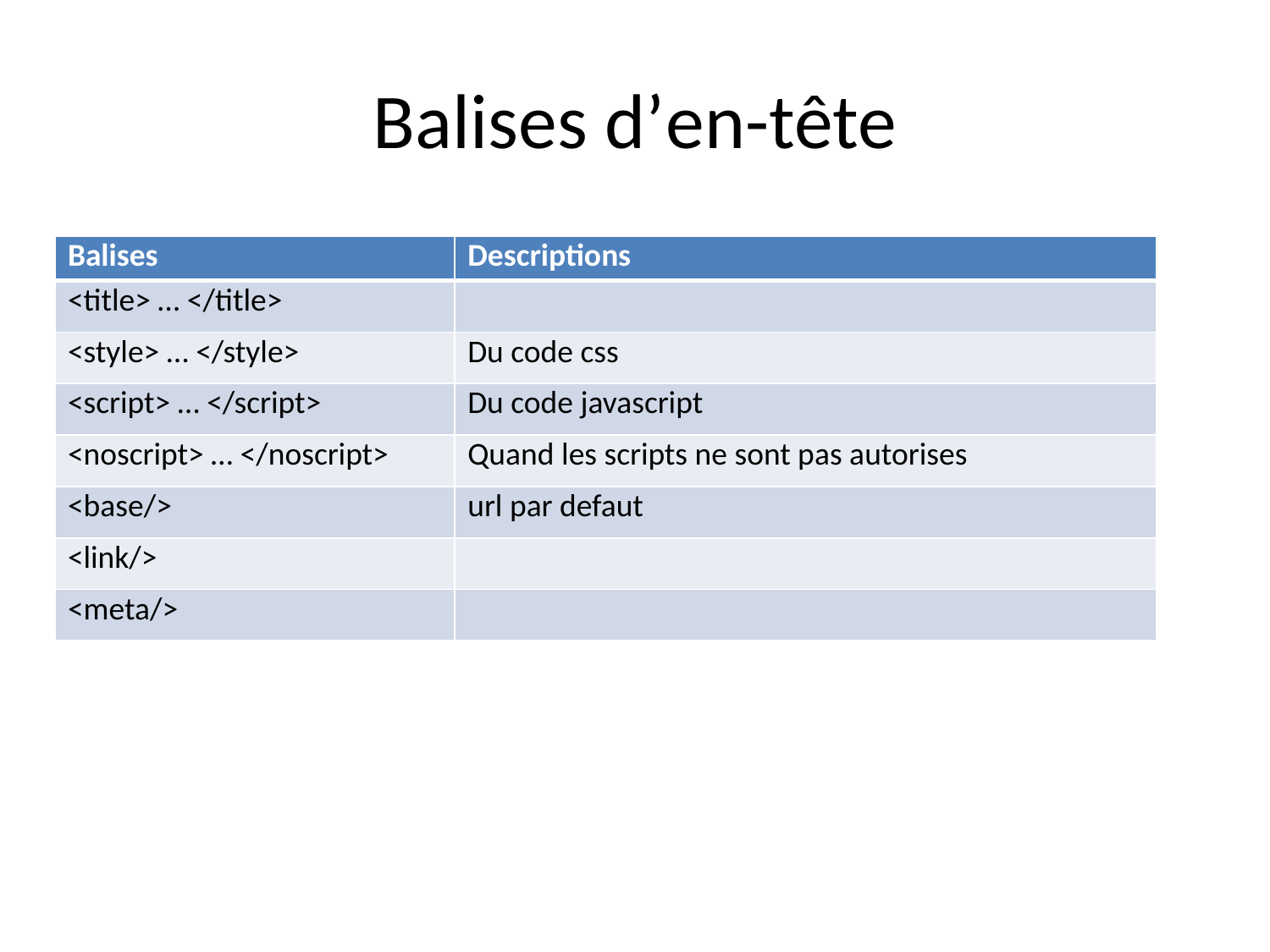

# Balises d’en-tête
| Balises | Descriptions |
| --- | --- |
| <title> … </title> |  |
| <style> … </style> | Du code css |
| <script> … </script> | Du code javascript |
| <noscript> … </noscript> | Quand les scripts ne sont pas autorises |
| <base/> | url par defaut |
| <link/> |  |
| <meta/> |  |